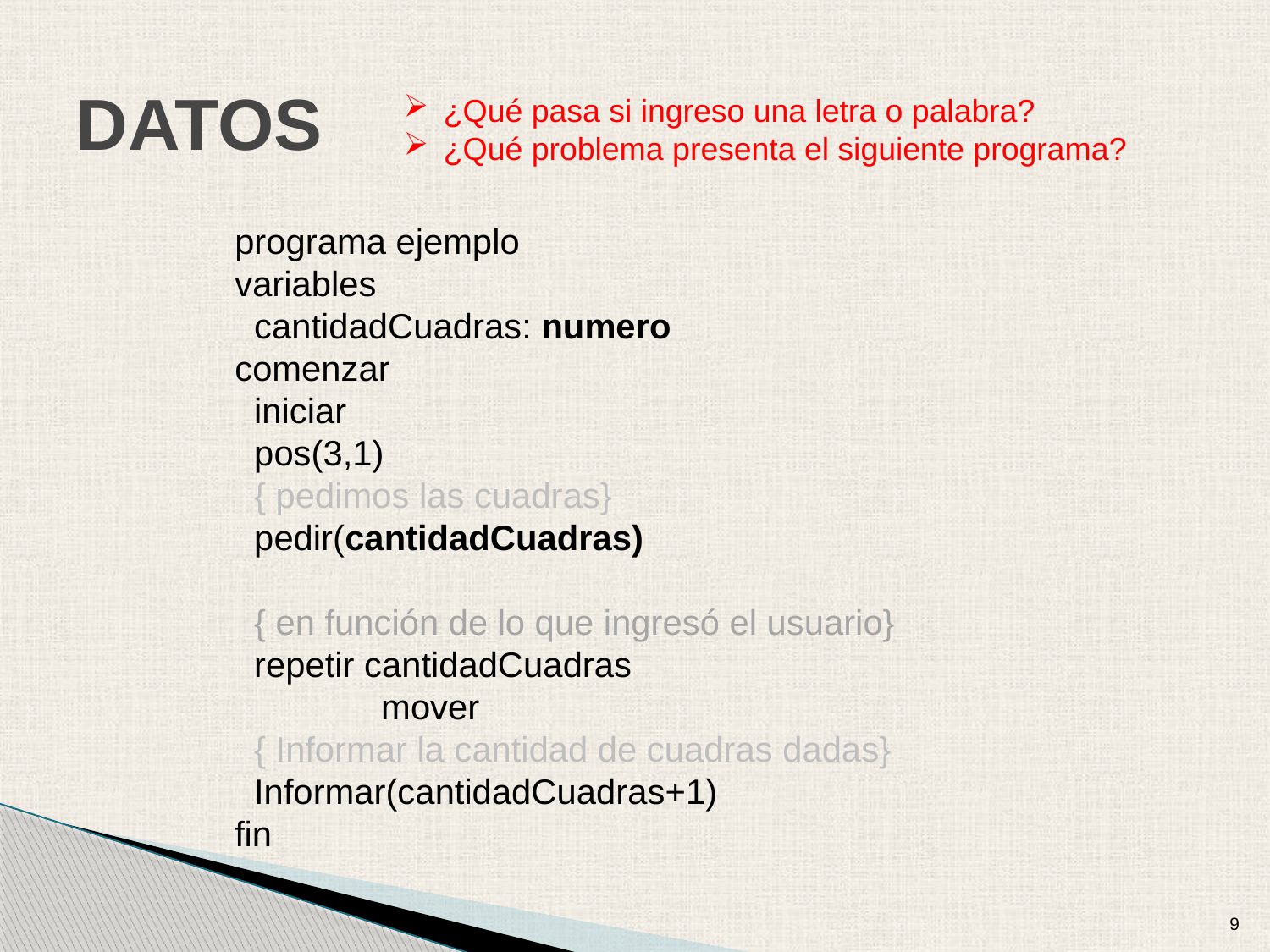

# DATOS
¿Qué pasa si ingreso una letra o palabra?
¿Qué problema presenta el siguiente programa?
programa ejemplo
variables
  cantidadCuadras: numero
comenzar
  iniciar
  pos(3,1)
  { pedimos las cuadras}
  pedir(cantidadCuadras)

  { en función de lo que ingresó el usuario}
  repetir cantidadCuadras
	  mover
  { Informar la cantidad de cuadras dadas}
  Informar(cantidadCuadras+1)
fin
9